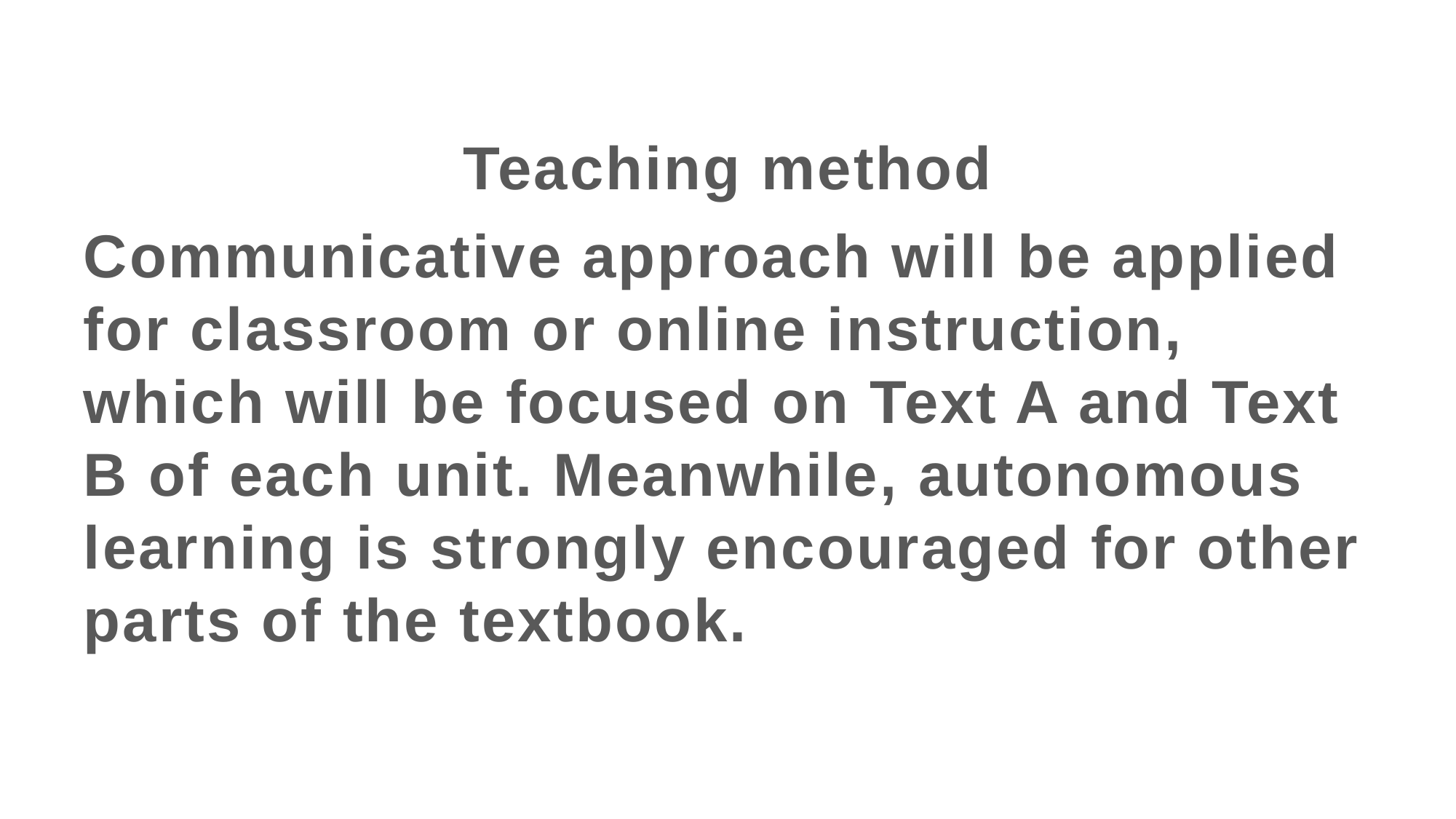

Teaching method
Communicative approach will be applied for classroom or online instruction, which will be focused on Text A and Text B of each unit. Meanwhile, autonomous learning is strongly encouraged for other parts of the textbook.